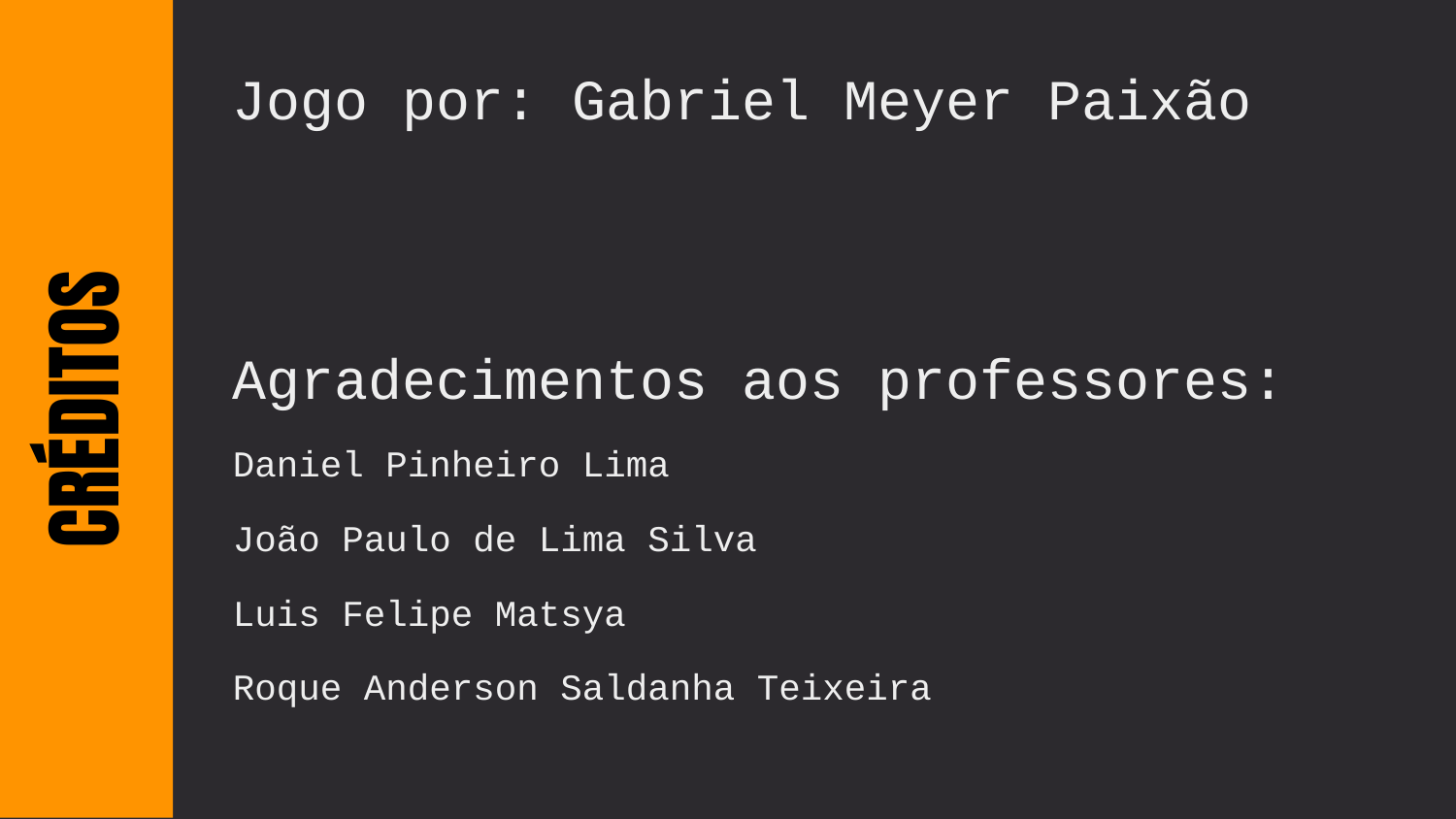

Jogo por: Gabriel Meyer Paixão

Agradecimentos aos professores:
Daniel Pinheiro Lima
João Paulo de Lima Silva
Luis Felipe Matsya
Roque Anderson Saldanha Teixeira
CRÉDITOS